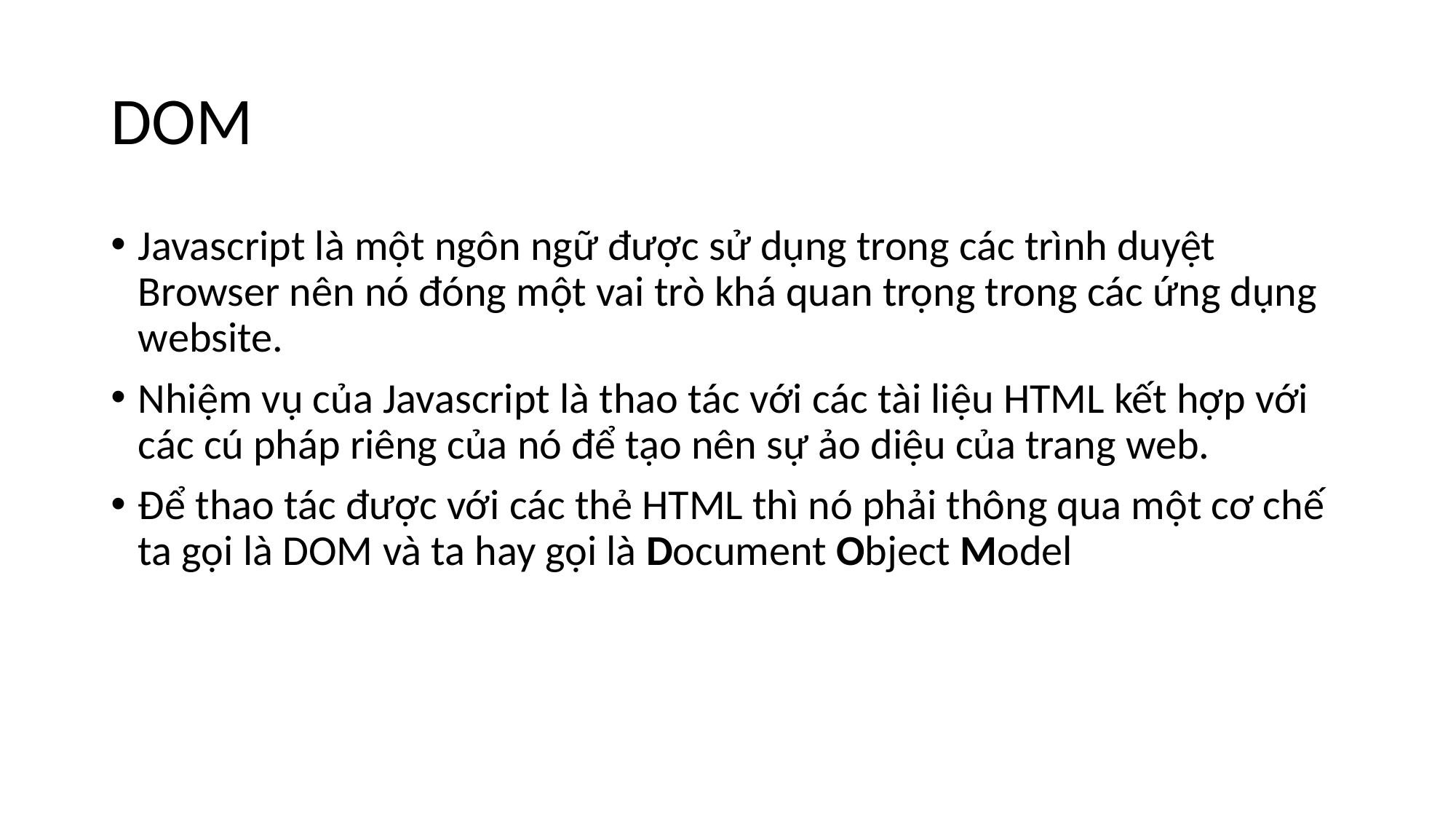

# DOM
Javascript là một ngôn ngữ được sử dụng trong các trình duyệt Browser nên nó đóng một vai trò khá quan trọng trong các ứng dụng website.
Nhiệm vụ của Javascript là thao tác với các tài liệu HTML kết hợp với các cú pháp riêng của nó để tạo nên sự ảo diệu của trang web.
Để thao tác được với các thẻ HTML thì nó phải thông qua một cơ chế ta gọi là DOM và ta hay gọi là Document Object Model